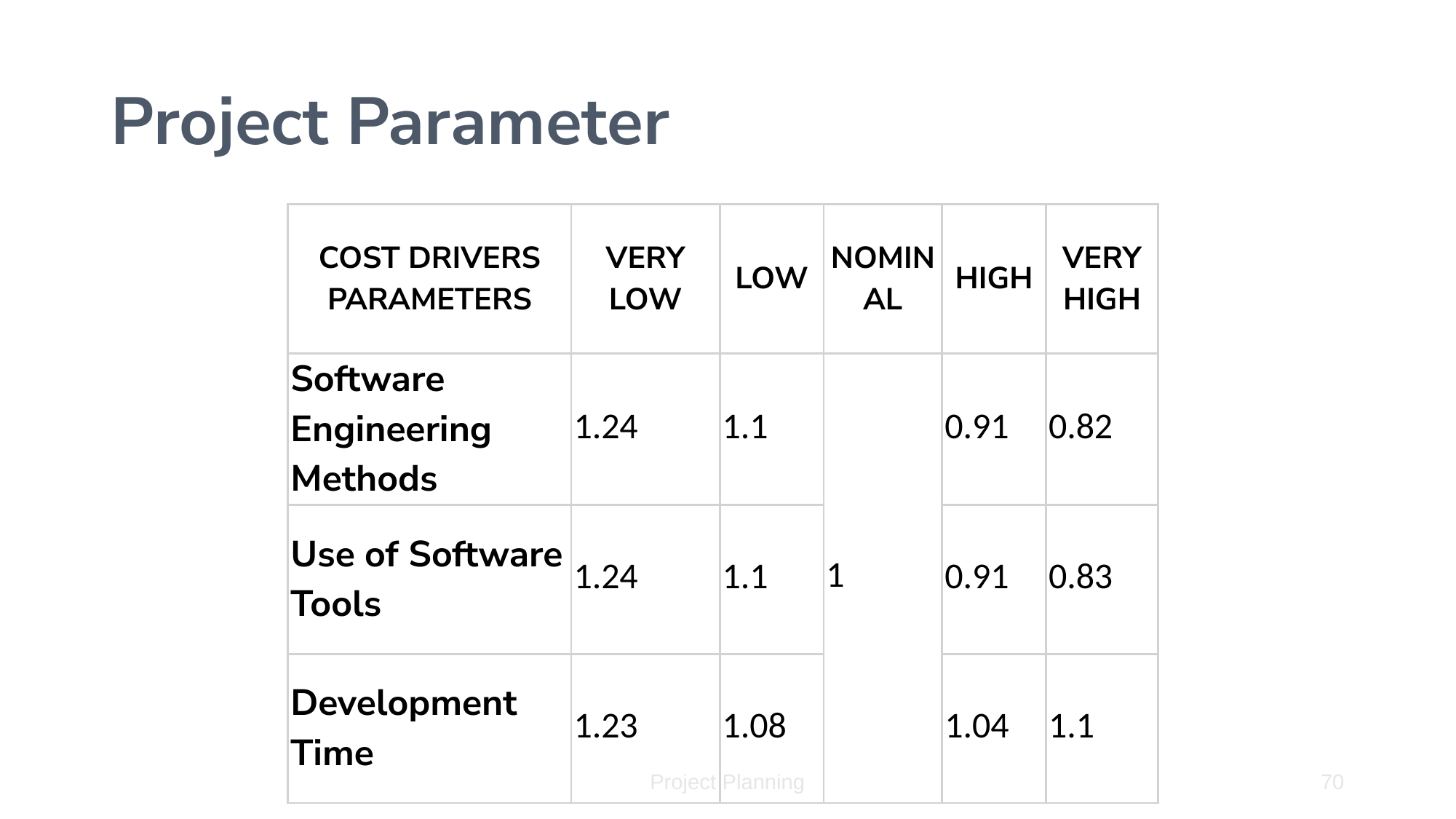

# Project Parameter
| COST DRIVERS PARAMETERS | VERY LOW | LOW | NOMINAL | HIGH | VERY HIGH |
| --- | --- | --- | --- | --- | --- |
| Software Engineering Methods | 1.24 | 1.1 | 1 | 0.91 | 0.82 |
| Use of Software Tools | 1.24 | 1.1 |  | 0.91 | 0.83 |
| Development Time | 1.23 | 1.08 |  | 1.04 | 1.1 |
Project Planning
70